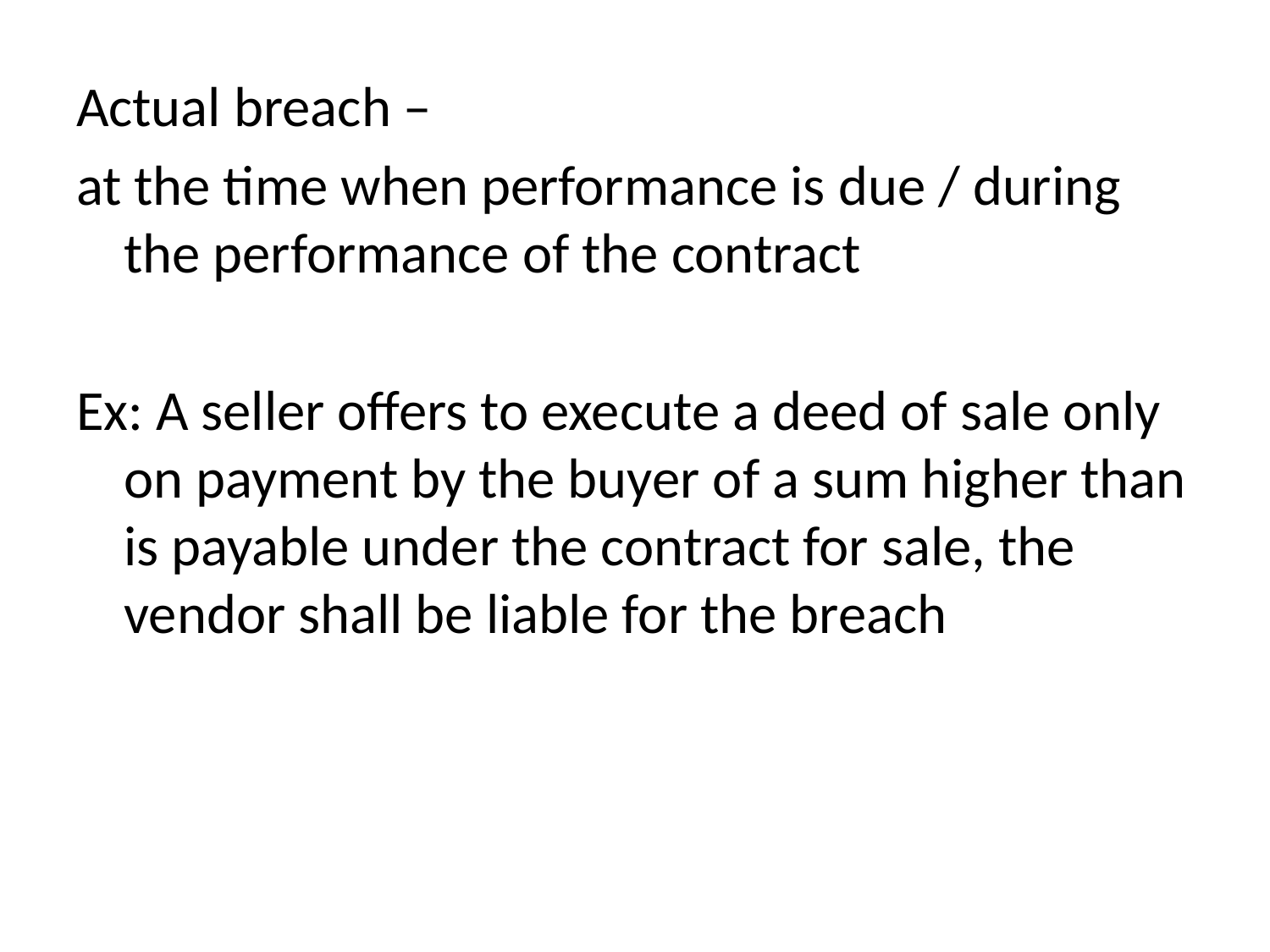

Actual breach –
at the time when performance is due / during the performance of the contract

Ex: A seller offers to execute a deed of sale only on payment by the buyer of a sum higher than is payable under the contract for sale, the vendor shall be liable for the breach